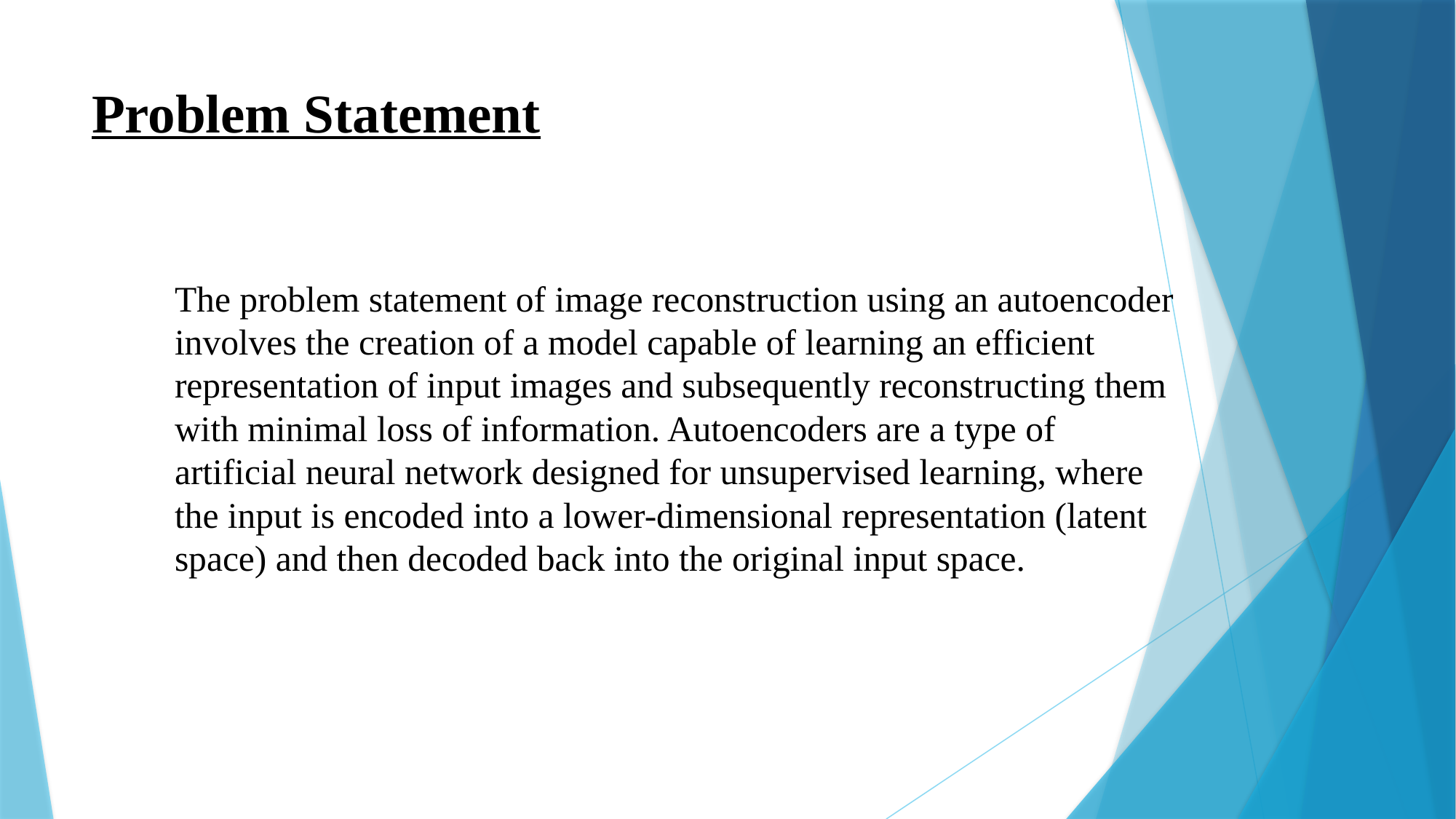

# Problem Statement
The problem statement of image reconstruction using an autoencoder involves the creation of a model capable of learning an efficient representation of input images and subsequently reconstructing them with minimal loss of information. Autoencoders are a type of artificial neural network designed for unsupervised learning, where the input is encoded into a lower-dimensional representation (latent space) and then decoded back into the original input space.